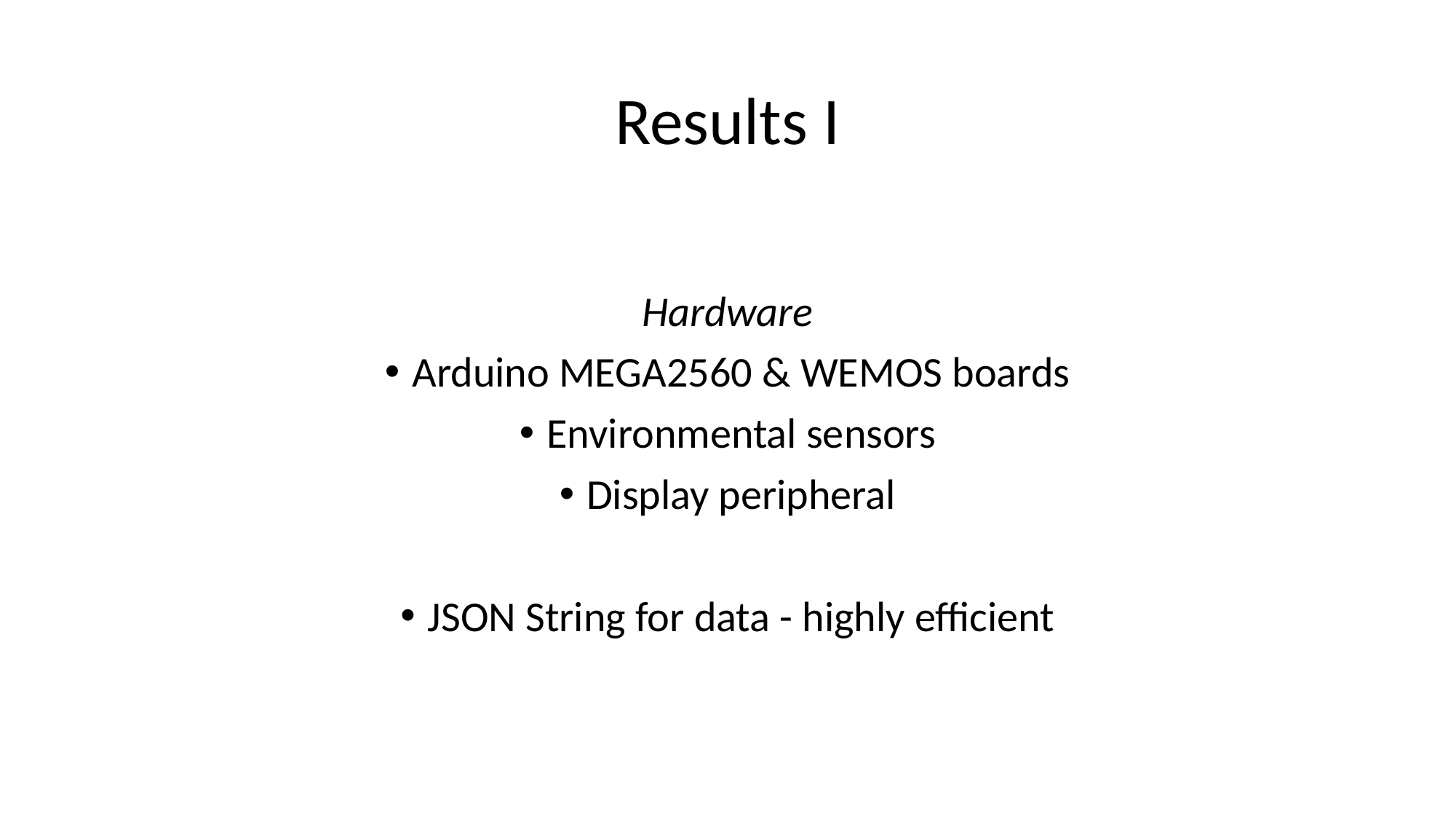

# Results I

Hardware
Arduino MEGA2560 & WEMOS boards
Environmental sensors
Display peripheral

JSON String for data - highly efficient